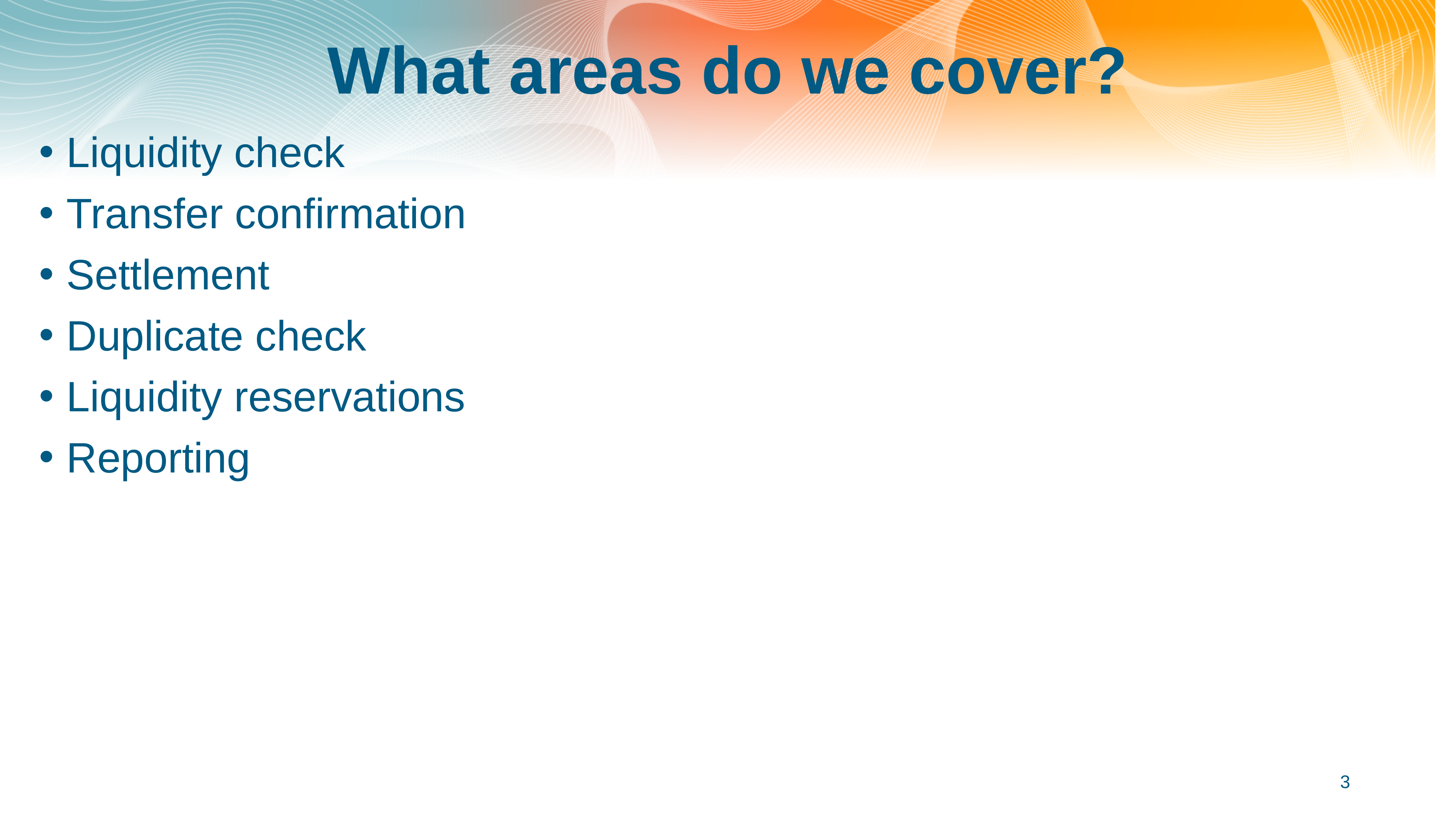

# What areas do we cover?
Liquidity check
Transfer confirmation
Settlement
Duplicate check
Liquidity reservations
Reporting
3